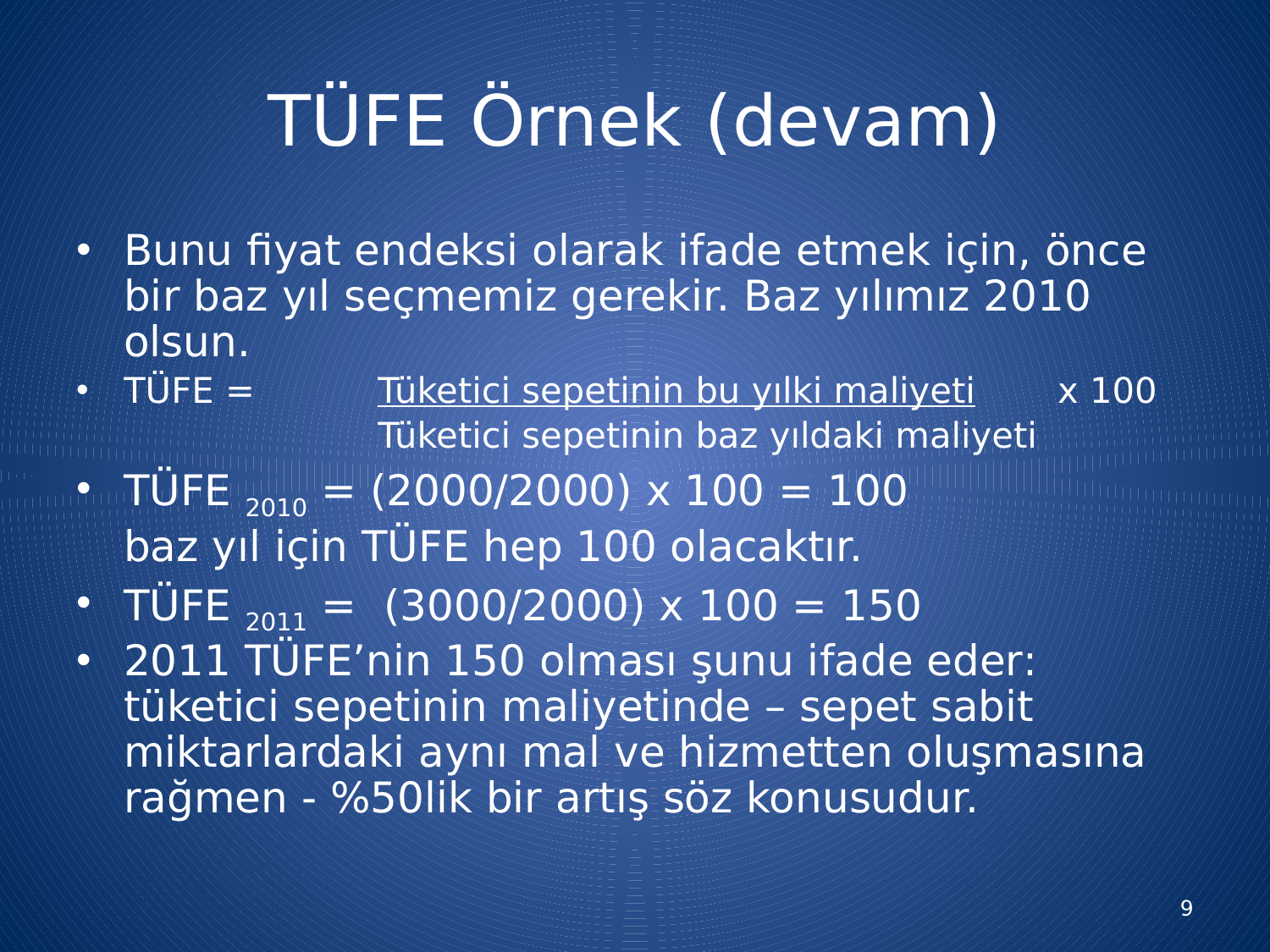

# TÜFE Örnek (devam)
Bunu fiyat endeksi olarak ifade etmek için, önce bir baz yıl seçmemiz gerekir. Baz yılımız 2010 olsun.
TÜFE = 	Tüketici sepetinin bu yılki maliyeti	    x 100
			Tüketici sepetinin baz yıldaki maliyeti
TÜFE 2010 = (2000/2000) x 100 = 100
	baz yıl için TÜFE hep 100 olacaktır.
TÜFE 2011 =  (3000/2000) x 100 = 150
2011 TÜFE’nin 150 olması şunu ifade eder: tüketici sepetinin maliyetinde – sepet sabit miktarlardaki aynı mal ve hizmetten oluşmasına rağmen - %50lik bir artış söz konusudur.

9